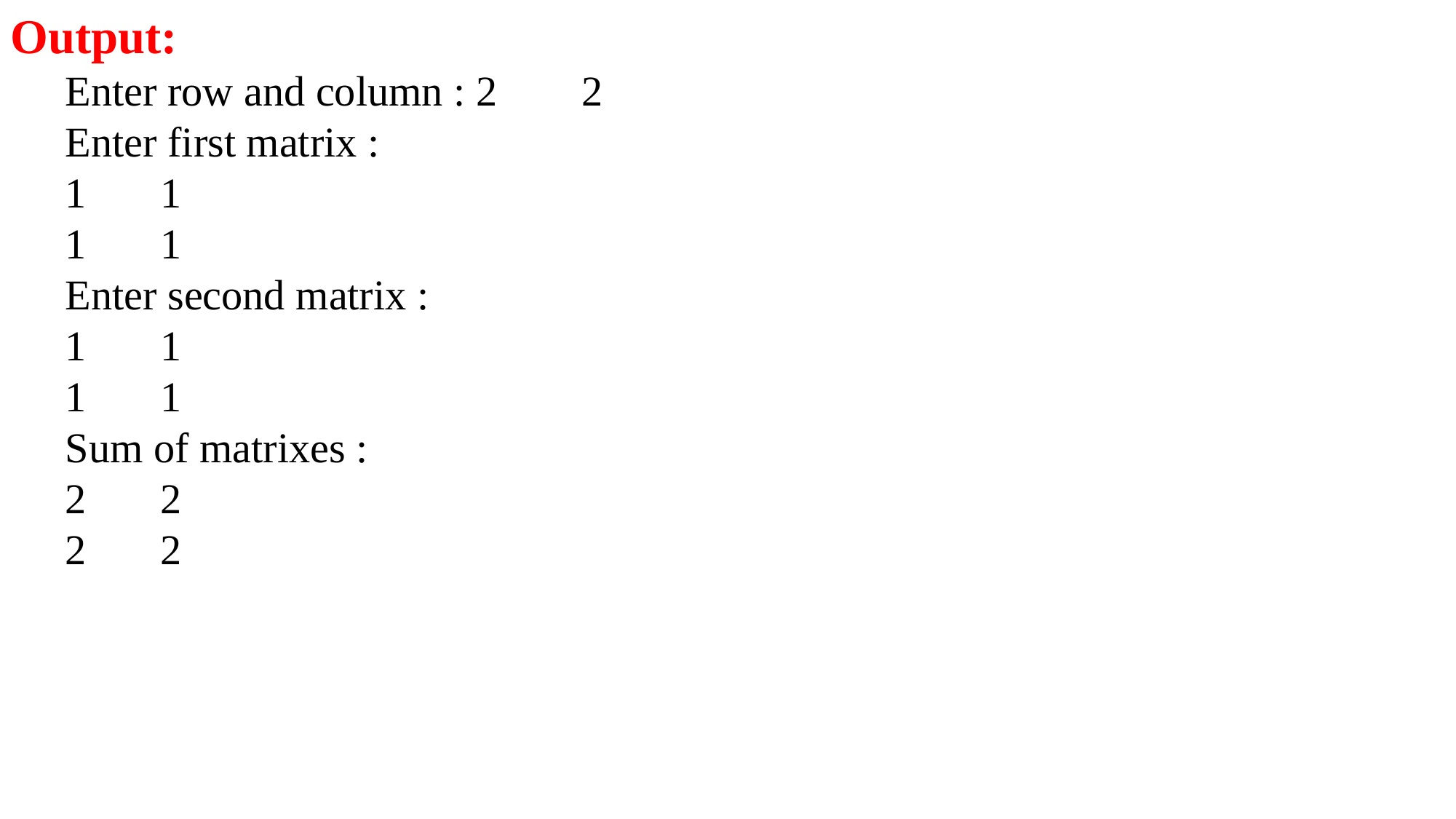

Output:
Enter row and column : 2        2
Enter first matrix :
1       1
1       1
Enter second matrix :
1       1
1       1
Sum of matrixes :
2       2
2       2